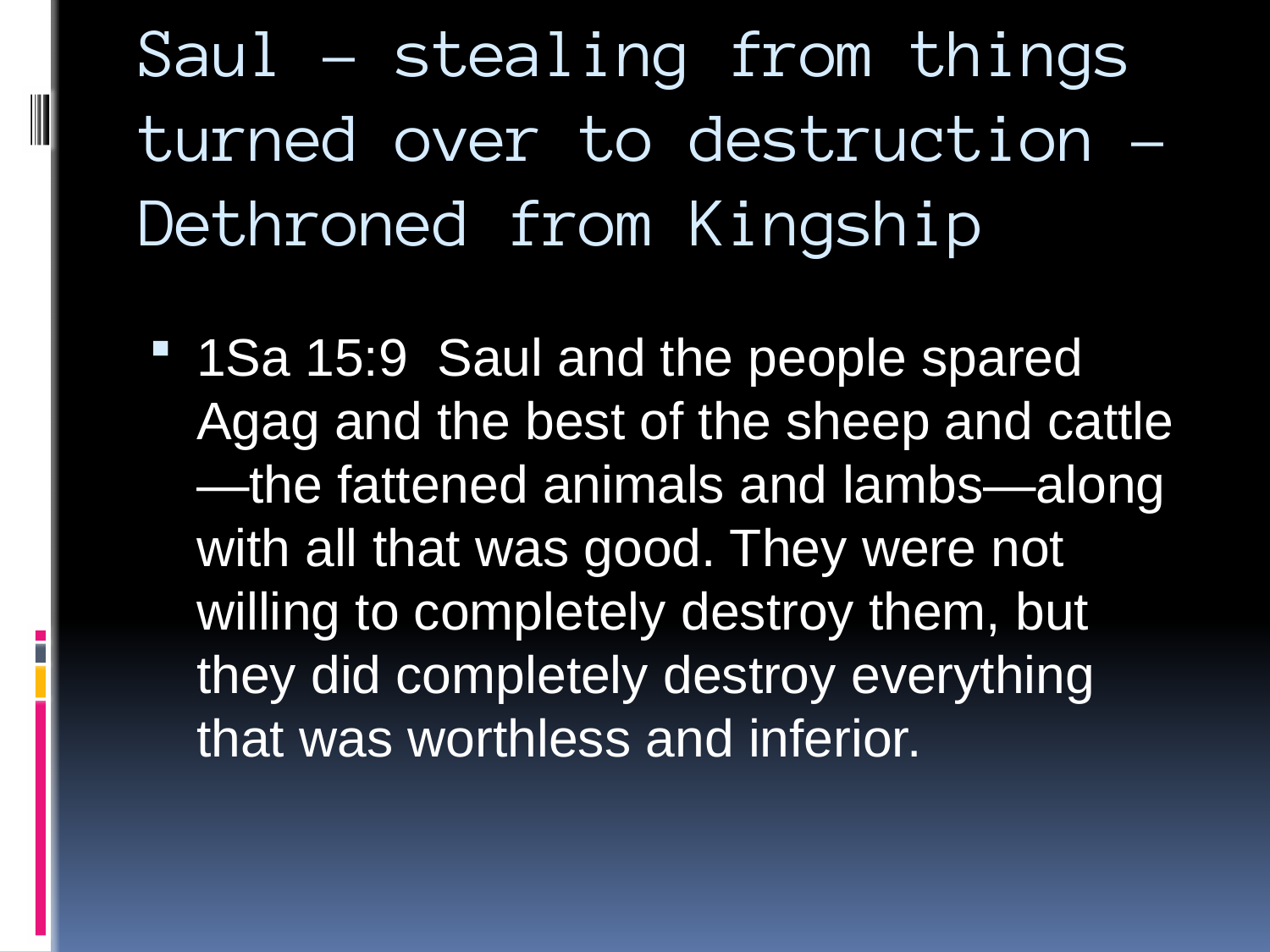

# Saul – stealing from things turned over to destruction – Dethroned from Kingship
1Sa 15:9  Saul and the people spared Agag and the best of the sheep and cattle—the fattened animals and lambs—along with all that was good. They were not willing to completely destroy them, but they did completely destroy everything that was worthless and inferior.